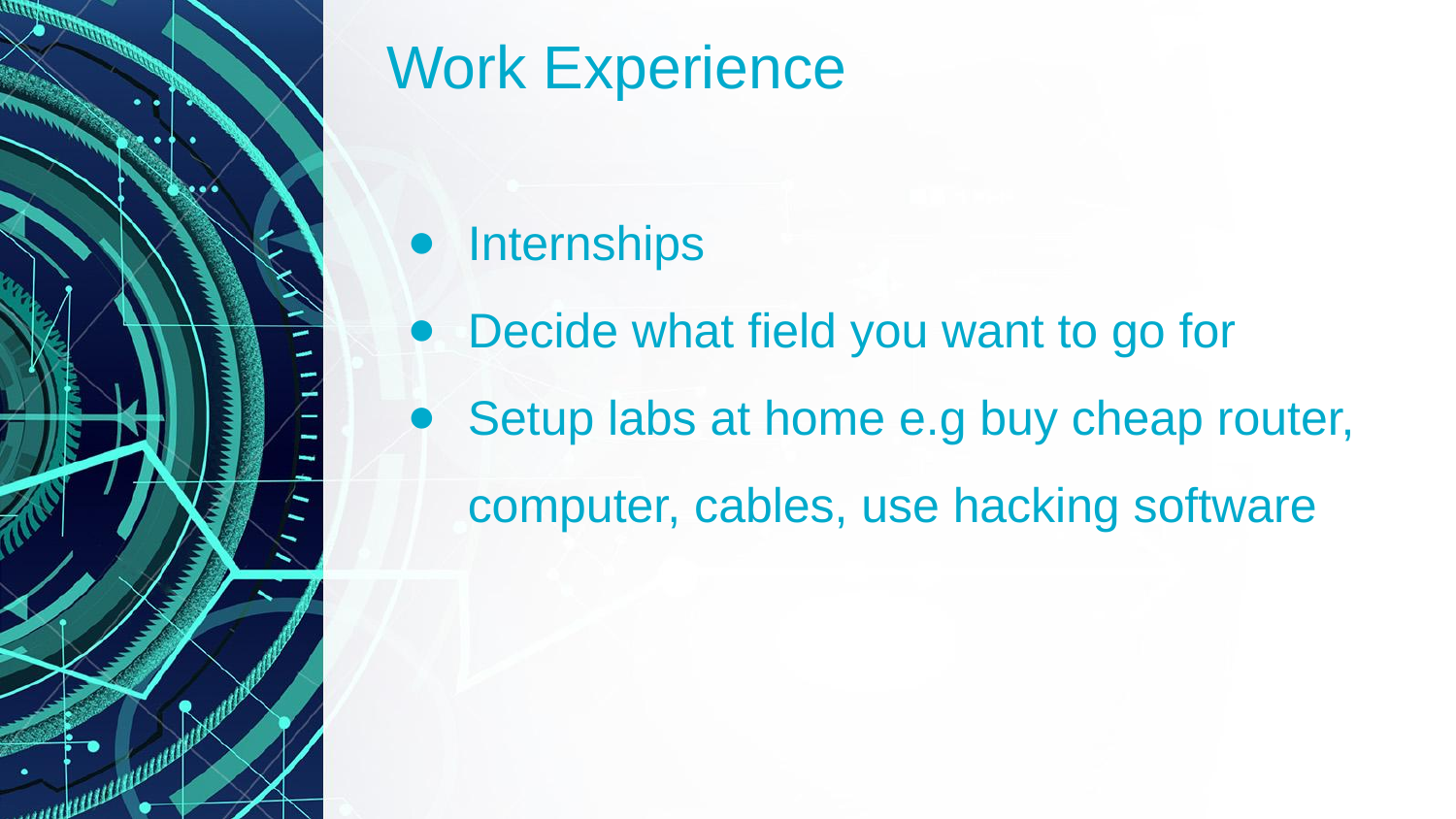

# Work Experience

Internships
Decide what field you want to go for
Setup labs at home e.g buy cheap router, computer, cables, use hacking software